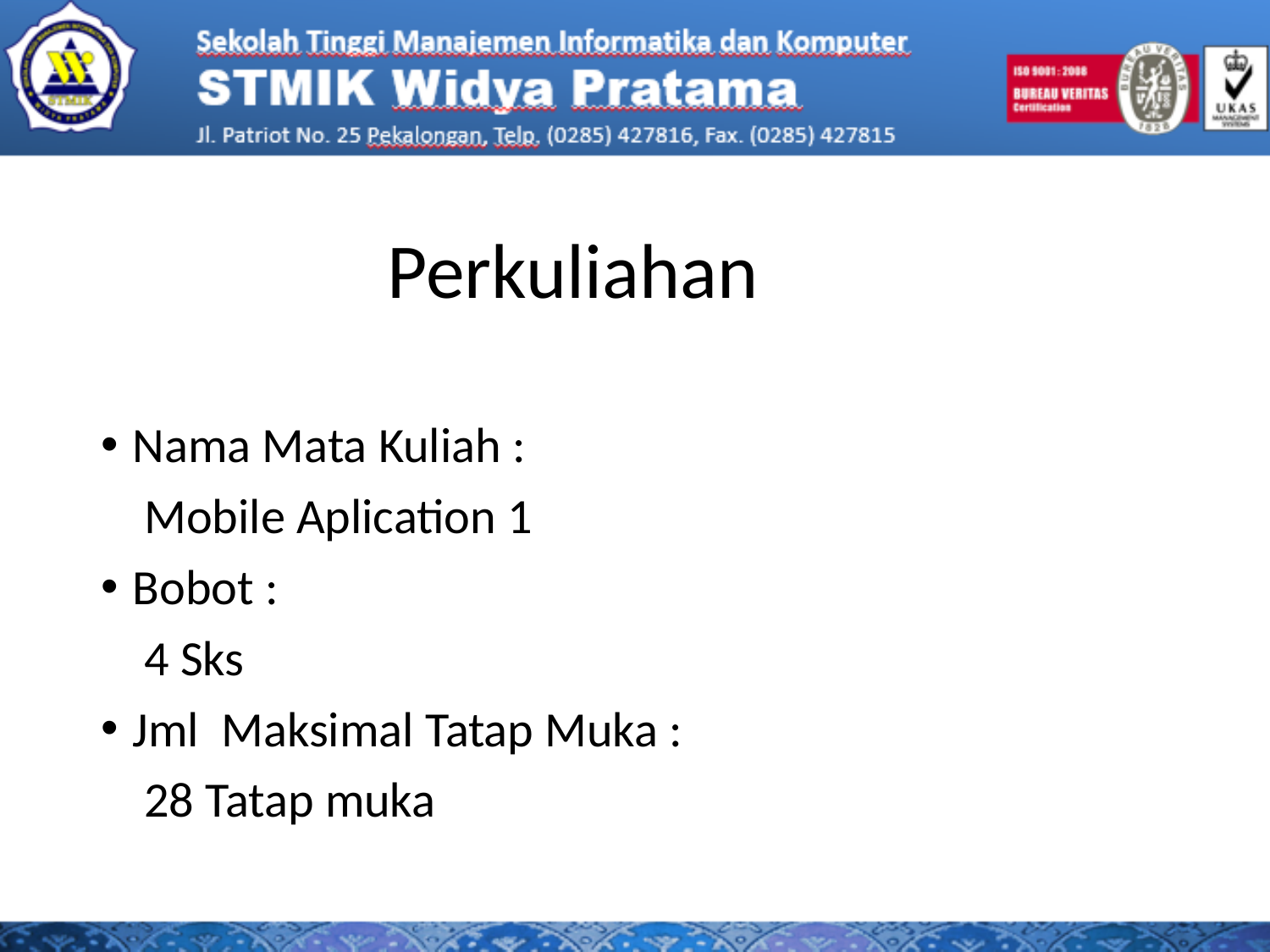

# Perkuliahan
Nama Mata Kuliah :
   Mobile Aplication 1
Bobot :
   4 Sks
Jml  Maksimal Tatap Muka :
   28 Tatap muka